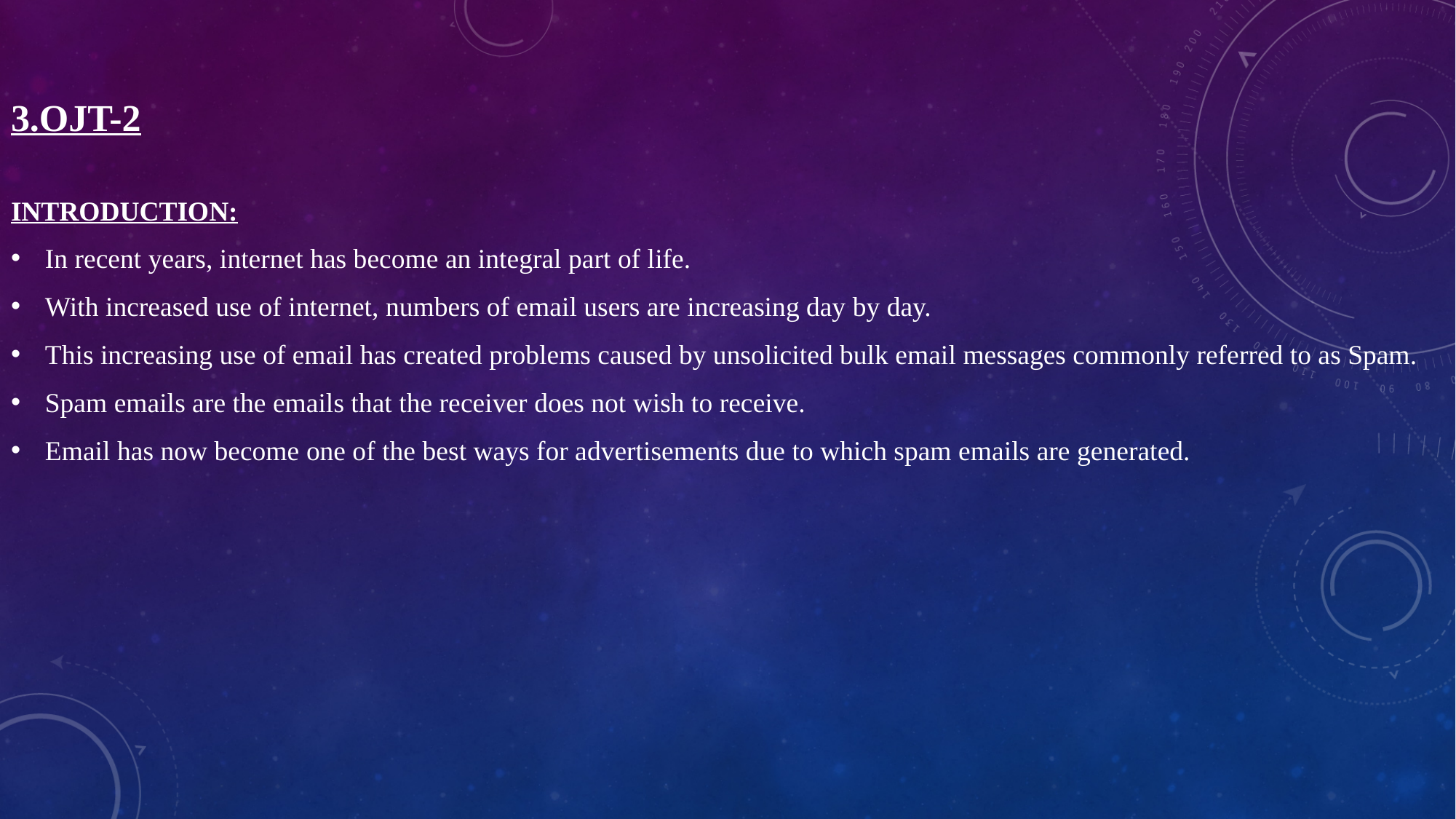

# 3.OJT-2
INTRODUCTION:
In recent years, internet has become an integral part of life.
With increased use of internet, numbers of email users are increasing day by day.
This increasing use of email has created problems caused by unsolicited bulk email messages commonly referred to as Spam.
Spam emails are the emails that the receiver does not wish to receive.
Email has now become one of the best ways for advertisements due to which spam emails are generated.